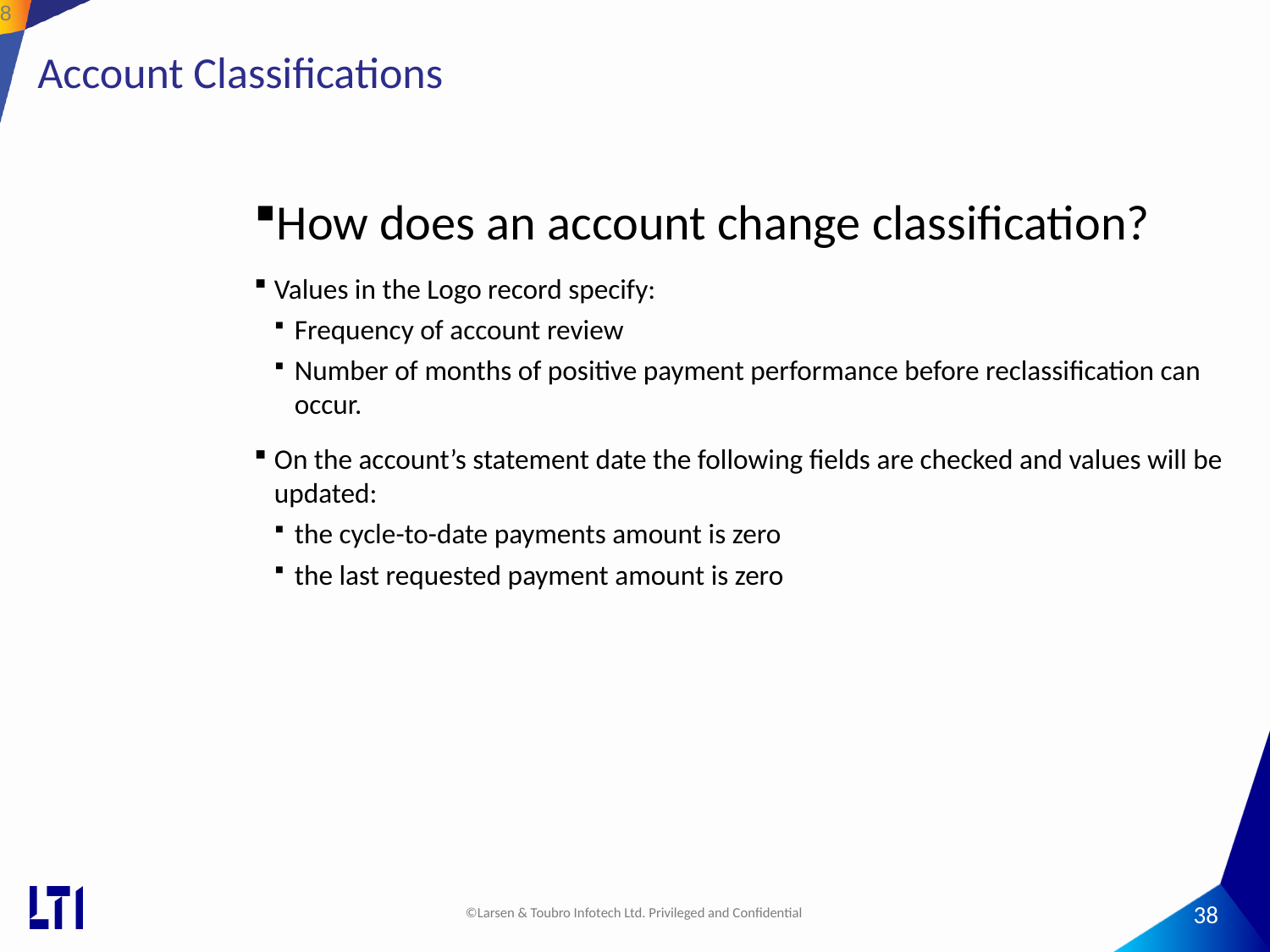

38
# Account Classifications
How does an account change classification?
Values in the Logo record specify:
Frequency of account review
Number of months of positive payment performance before reclassification can occur.
On the account’s statement date the following fields are checked and values will be updated:
the cycle-to-date payments amount is zero
the last requested payment amount is zero